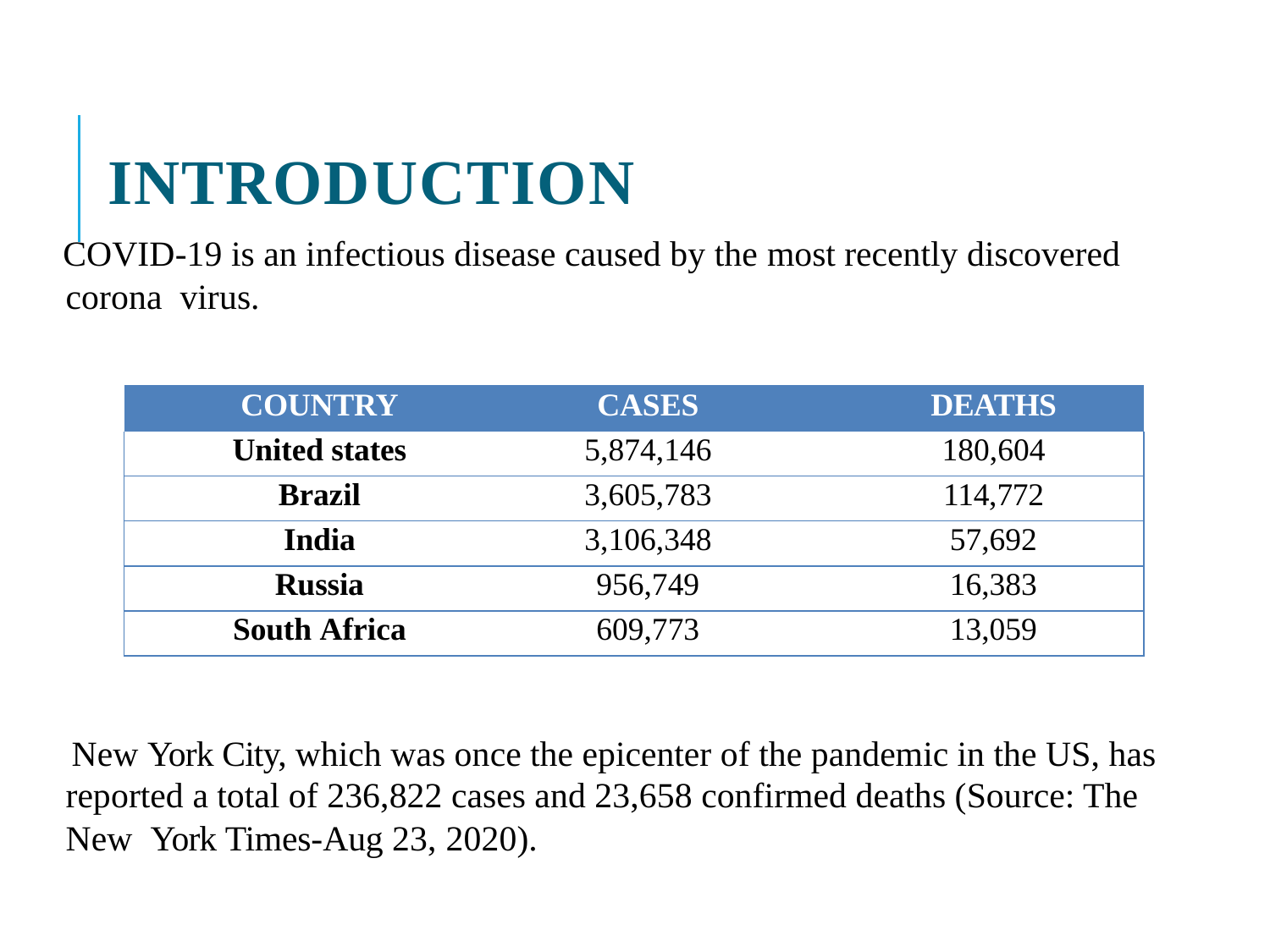

# INTRODUCTION
COVID-19 is an infectious disease caused by the most recently discovered corona  virus.
| COUNTRY | CASES | DEATHS |
| --- | --- | --- |
| United states | 5,874,146 | 180,604 |
| Brazil | 3,605,783 | 114,772 |
| India | 3,106,348 | 57,692 |
| Russia | 956,749 | 16,383 |
| South Africa | 609,773 | 13,059 |
New York City, which was once the epicenter of the pandemic in the US, has  reported a total of 236,822 cases and 23,658 confirmed deaths (Source: The New  York Times-Aug 23, 2020).